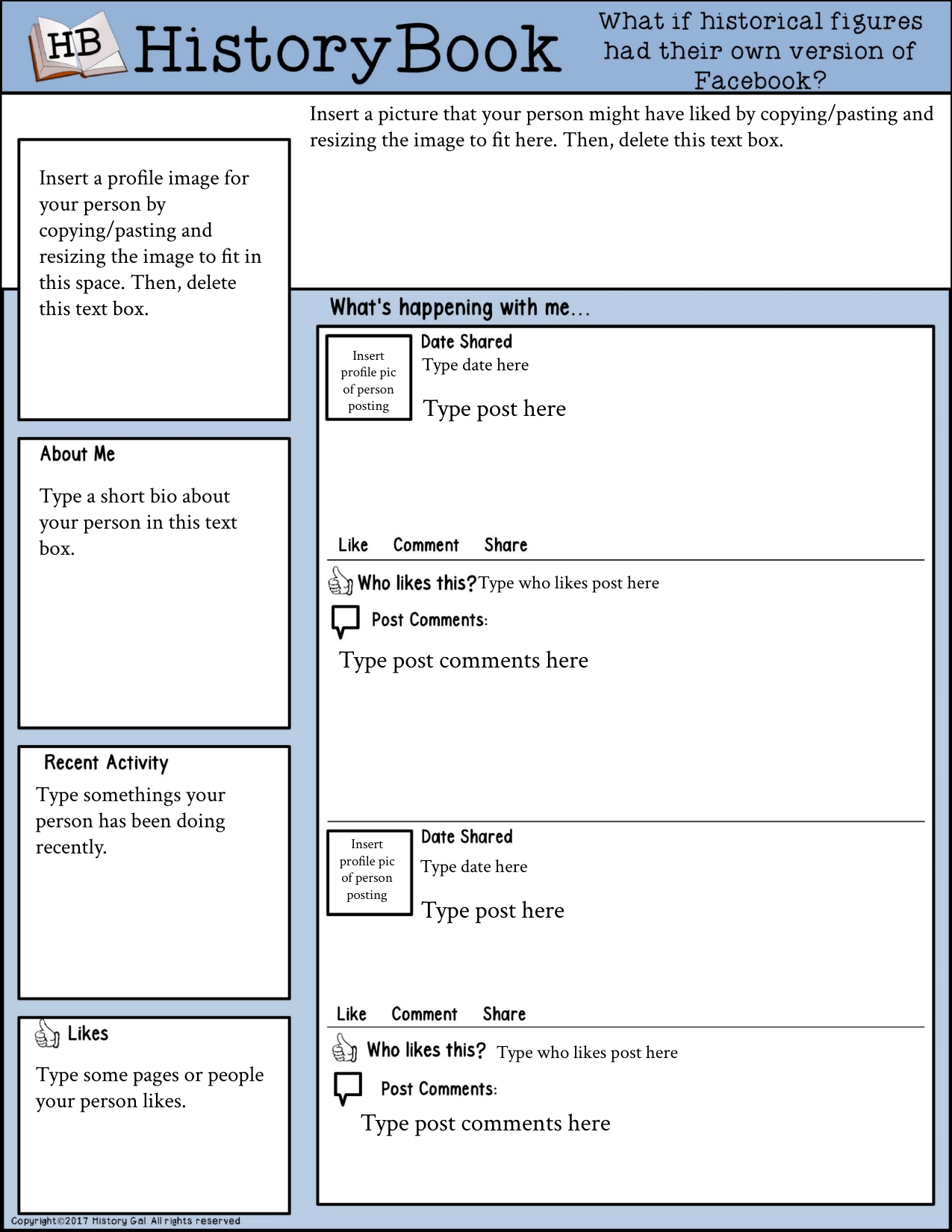

Insert a picture that your person might have liked by copying/pasting and resizing the image to fit here. Then, delete this text box.
Insert a profile image for your person by copying/pasting and resizing the image to fit in this space. Then, delete this text box.
Delete a text box by right clicking on the box and choosing the ‘cut’ option or use the ‘delete’ or ‘backspace’ key on your keyboard.
Insert profile pic of person posting
Type date here
Type post here
Type a short bio about your person in this text box.
Type who likes post here
Type post comments here
Type somethings your person has been doing recently.
Insert profile pic of person posting
Type date here
Type post here
Type who likes post here
Type some pages or people your person likes.
Type post comments here